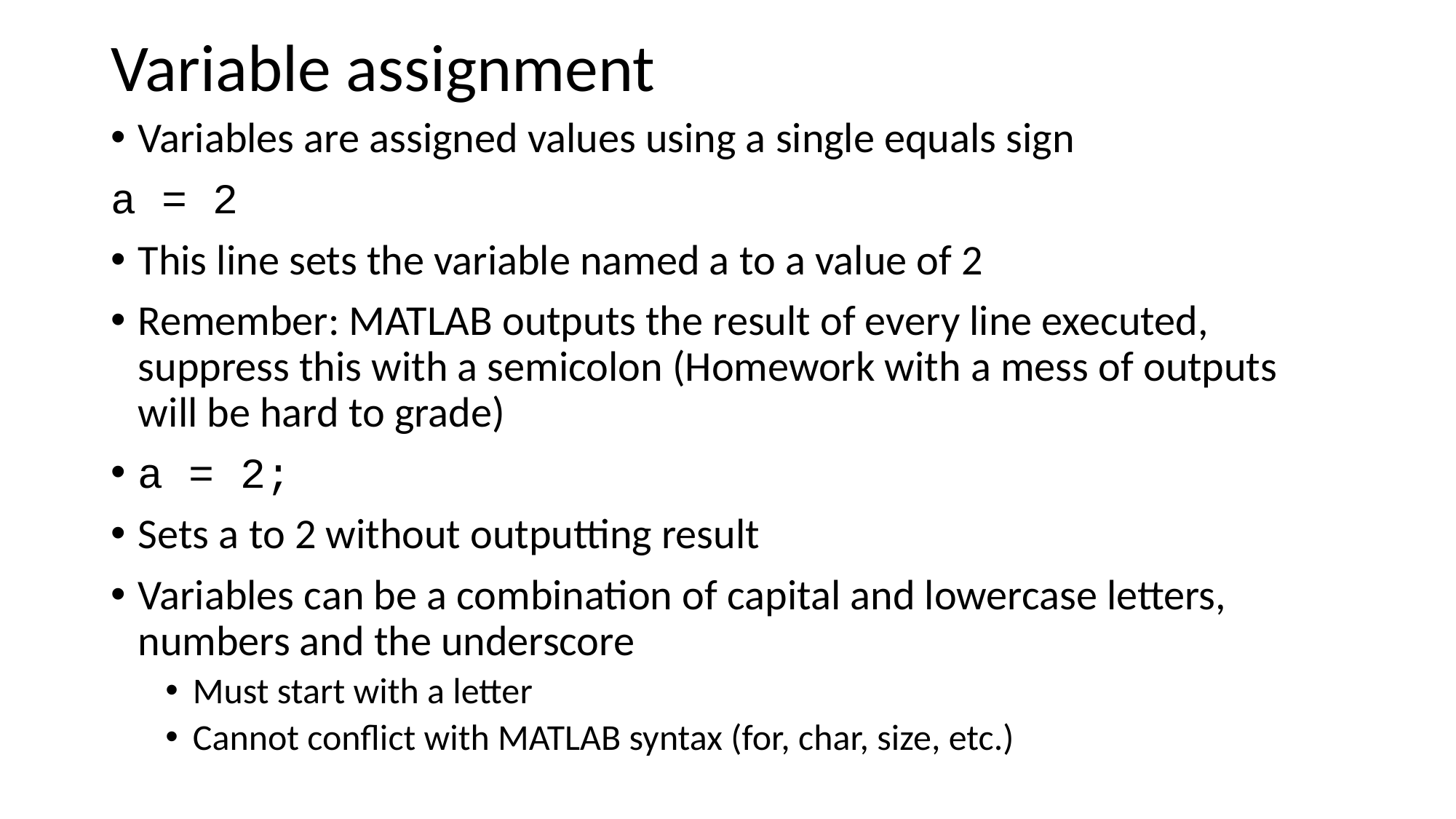

# Variable assignment
Variables are assigned values using a single equals sign
a = 2
This line sets the variable named a to a value of 2
Remember: MATLAB outputs the result of every line executed, suppress this with a semicolon (Homework with a mess of outputs will be hard to grade)
a = 2;
Sets a to 2 without outputting result
Variables can be a combination of capital and lowercase letters, numbers and the underscore
Must start with a letter
Cannot conflict with MATLAB syntax (for, char, size, etc.)